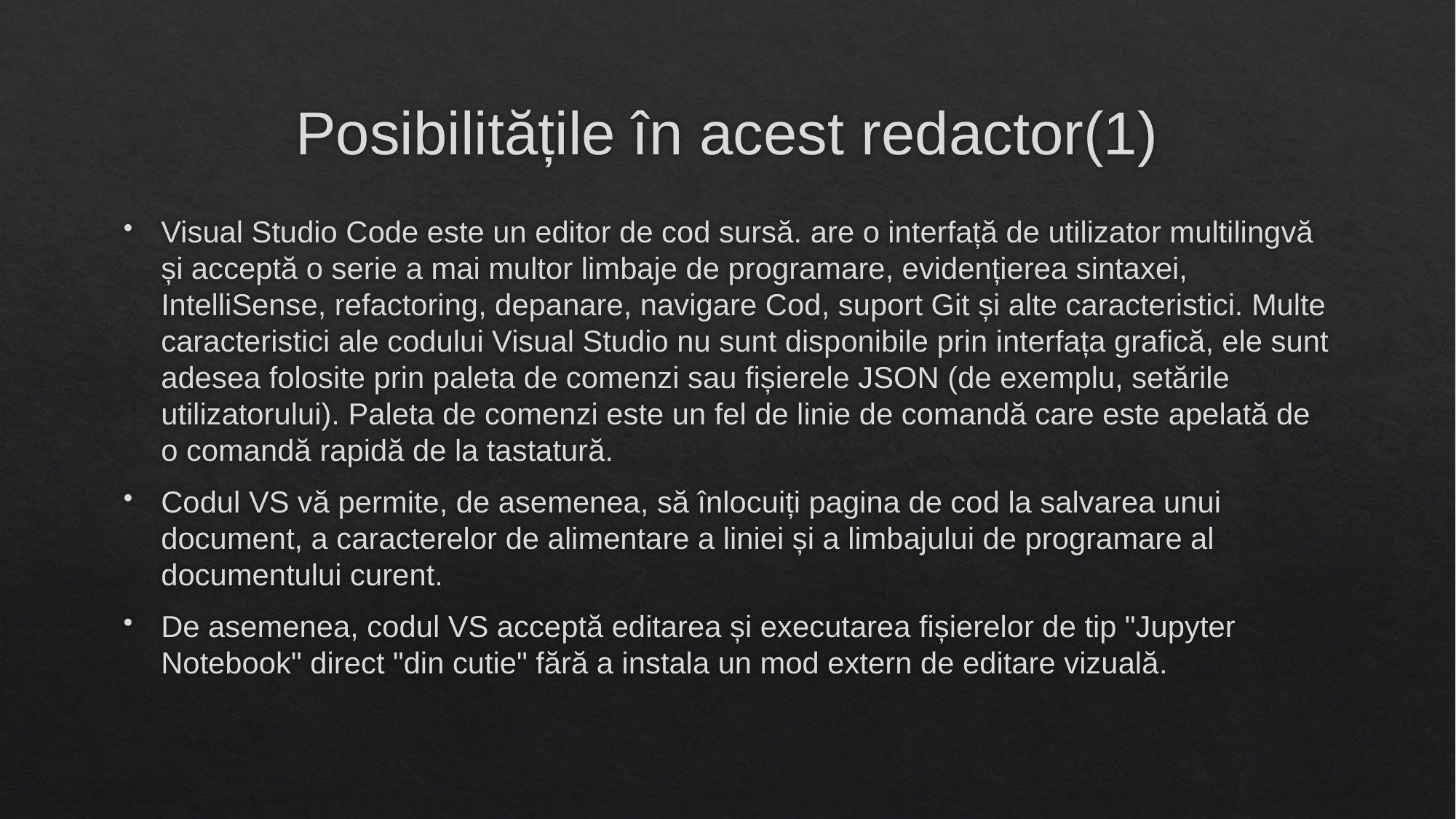

# Posibilitățile în acest redactor(1)
Visual Studio Code este un editor de cod sursă. are o interfață de utilizator multilingvă și acceptă o serie a mai multor limbaje de programare, evidențierea sintaxei, IntelliSense, refactoring, depanare, navigare Cod, suport Git și alte caracteristici. Multe caracteristici ale codului Visual Studio nu sunt disponibile prin interfața grafică, ele sunt adesea folosite prin paleta de comenzi sau fișierele JSON (de exemplu, setările utilizatorului). Paleta de comenzi este un fel de linie de comandă care este apelată de o comandă rapidă de la tastatură.
Codul VS vă permite, de asemenea, să înlocuiți pagina de cod la salvarea unui document, a caracterelor de alimentare a liniei și a limbajului de programare al documentului curent.
De asemenea, codul VS acceptă editarea și executarea fișierelor de tip "Jupyter Notebook" direct "din cutie" fără a instala un mod extern de editare vizuală.